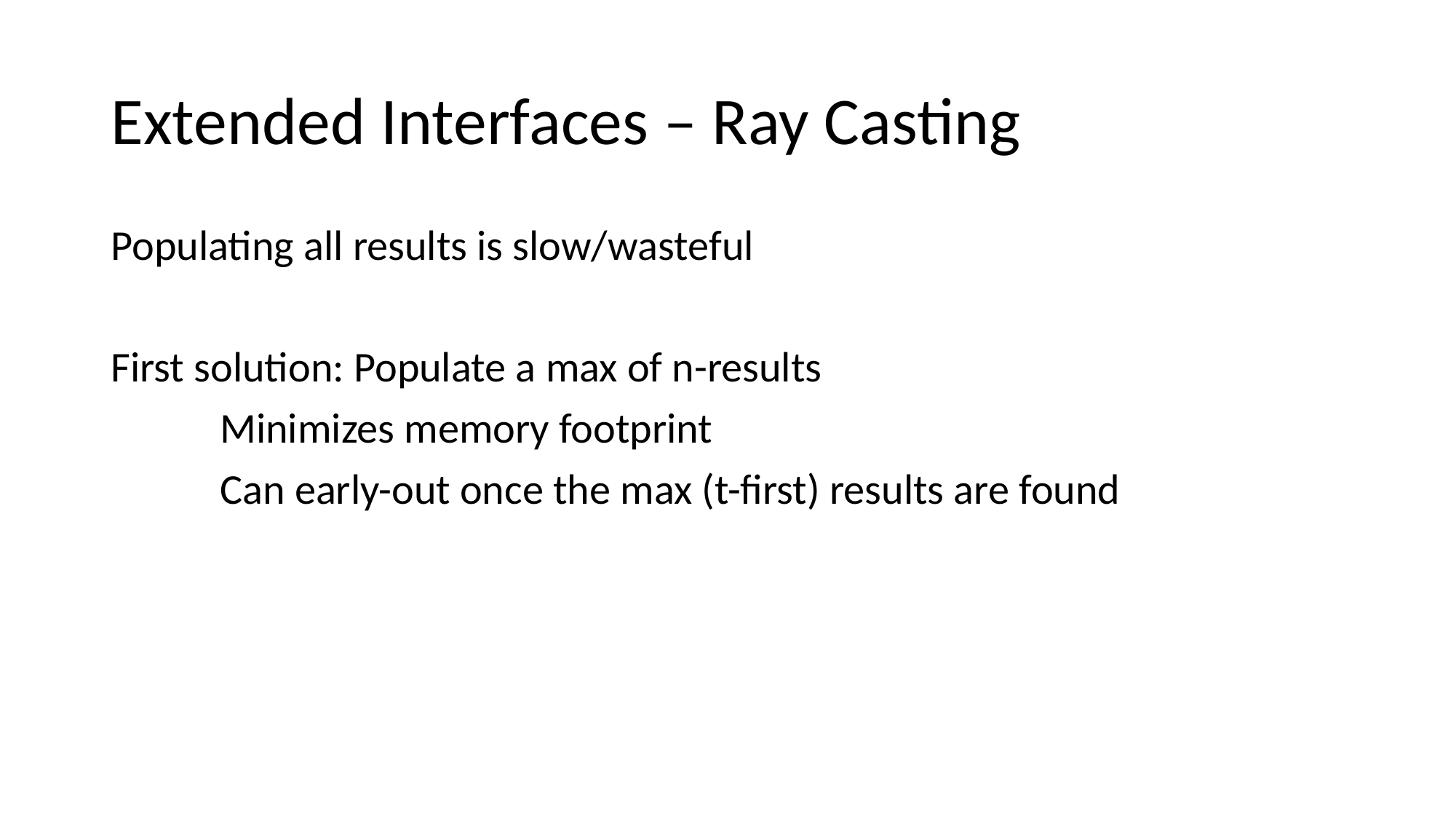

# Extended Interfaces – Ray Casting
Populating all results is slow/wasteful

First solution: Populate a max of n-results
	Minimizes memory footprint
	Can early-out once the max (t-first) results are found